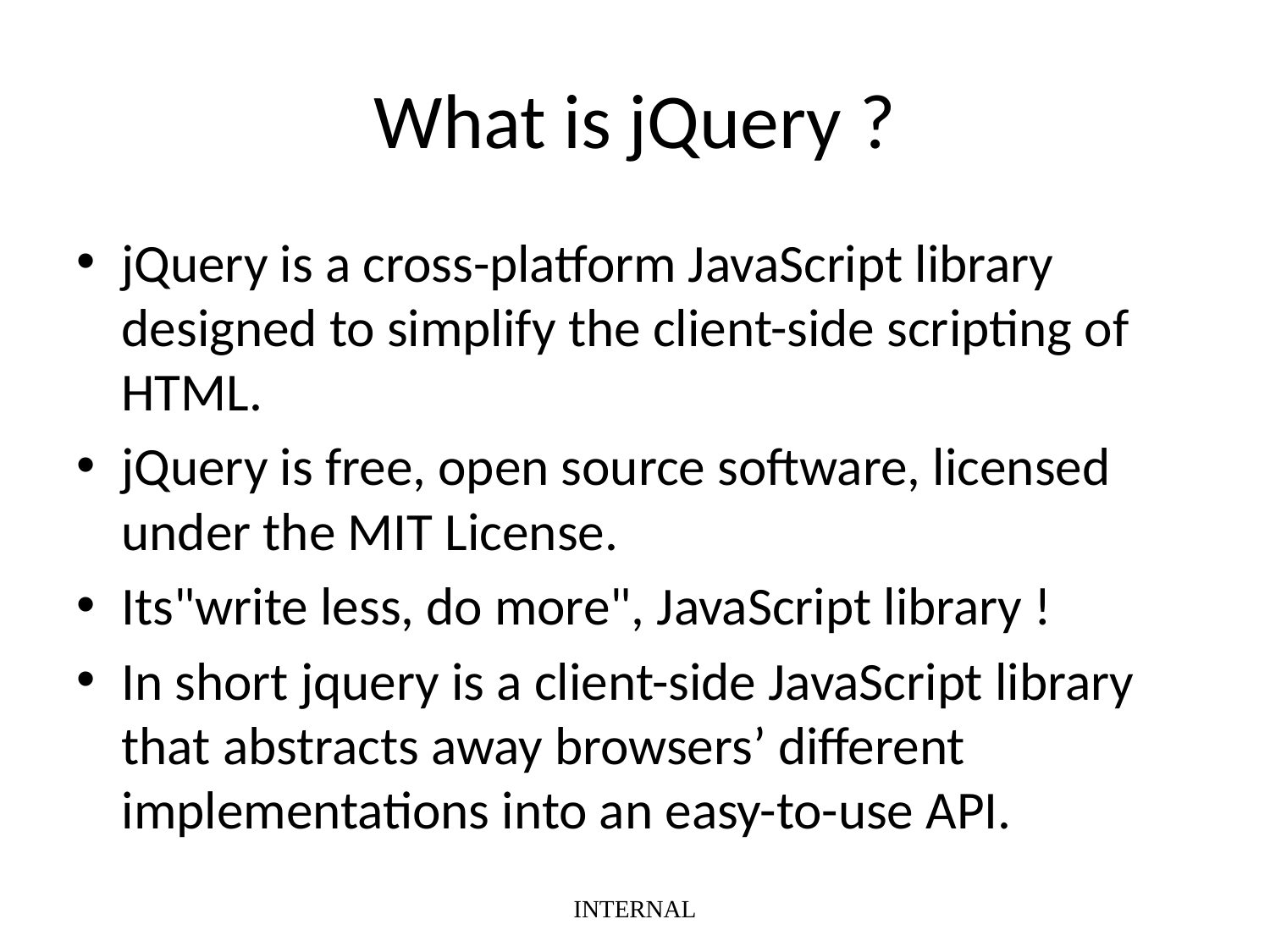

# What is jQuery ?
jQuery is a cross-platform JavaScript library designed to simplify the client-side scripting of HTML.
jQuery is free, open source software, licensed under the MIT License.
Its"write less, do more", JavaScript library !
In short jquery is a client-side JavaScript library that abstracts away browsers’ different implementations into an easy-to-use API.
INTERNAL